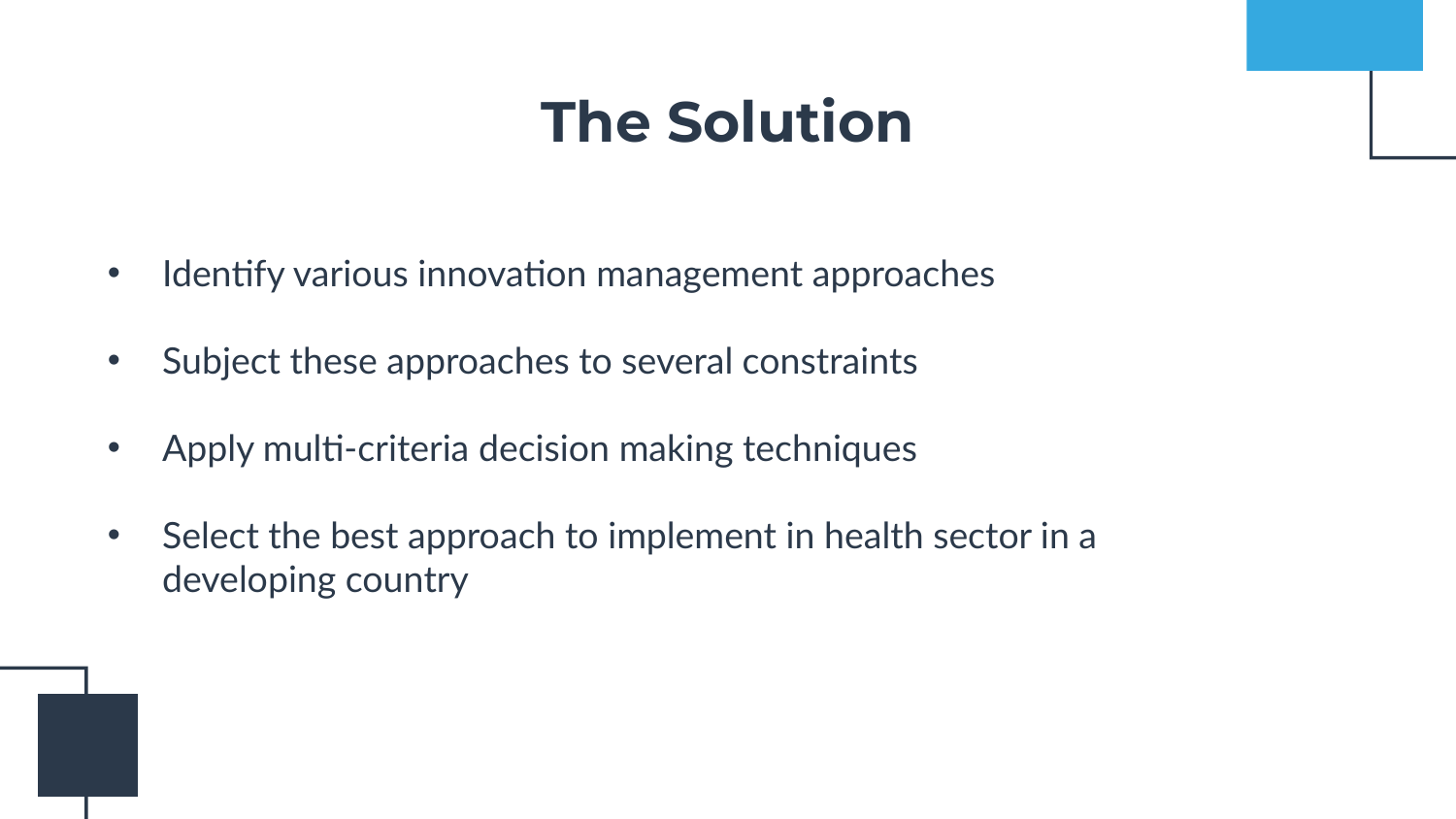

# The Solution

Identify various innovation management approaches

Subject these approaches to several constraints

Apply multi-criteria decision making techniques

Select the best approach to implement in health sector in a developing country